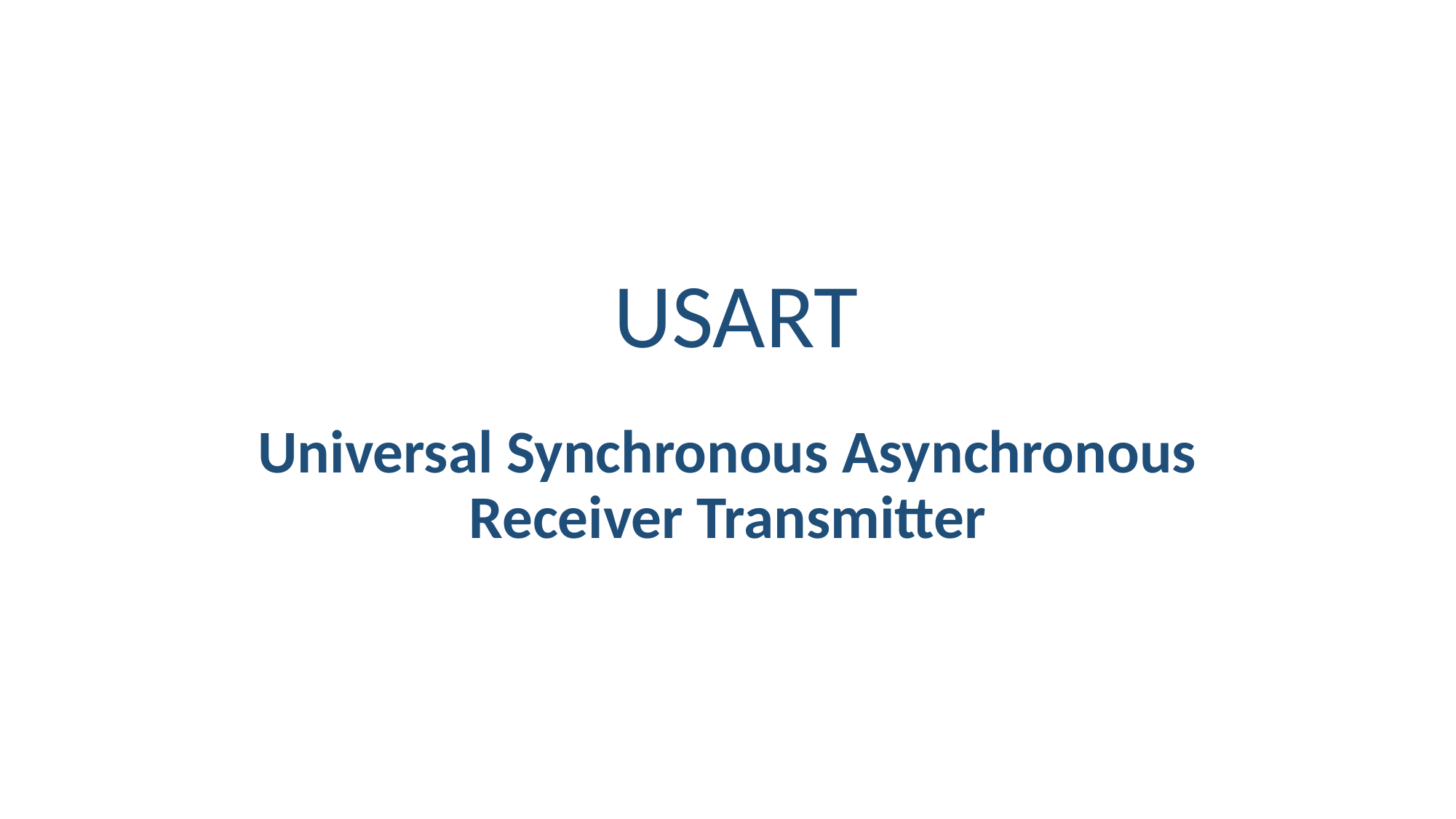

# USART
Universal Synchronous Asynchronous Receiver Transmitter